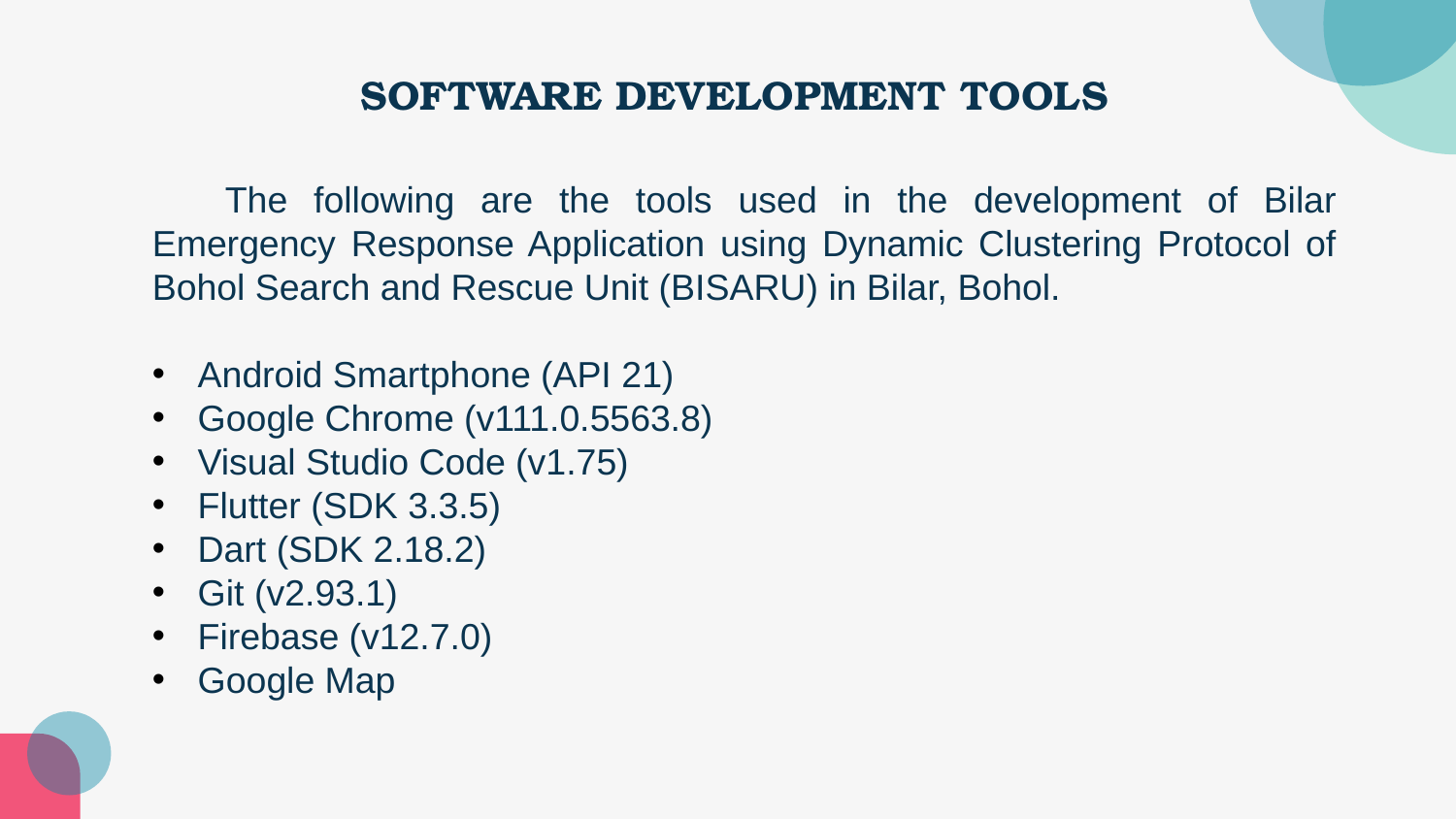

SOFTWARE DEVELOPMENT TOOLS
The following are the tools used in the development of Bilar Emergency Response Application using Dynamic Clustering Protocol of Bohol Search and Rescue Unit (BISARU) in Bilar, Bohol.

Android Smartphone (API 21)
Google Chrome (v111.0.5563.8)
Visual Studio Code (v1.75)
Flutter (SDK 3.3.5)
Dart (SDK 2.18.2)
Git (v2.93.1)
Firebase (v12.7.0)
Google Map